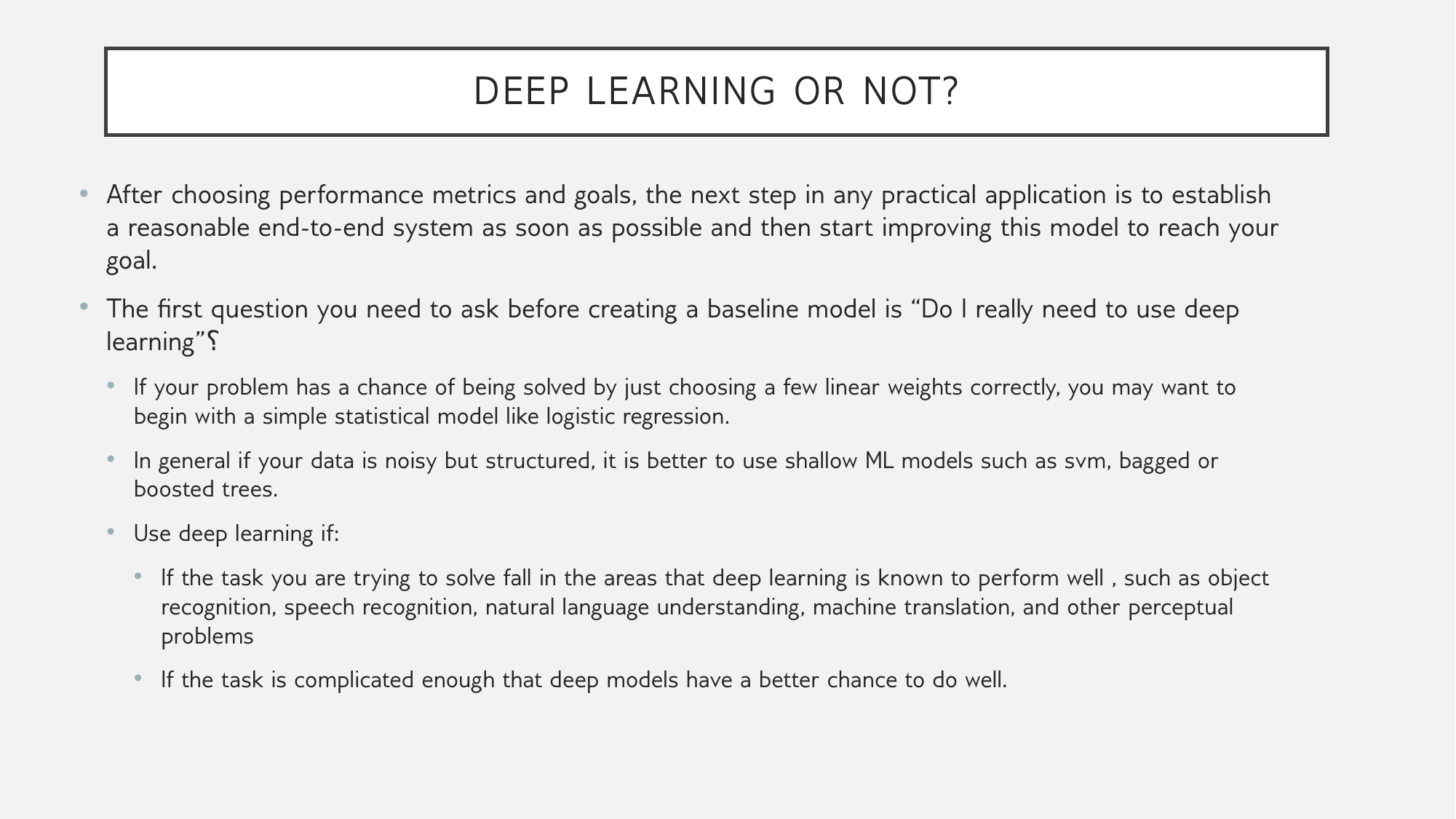

# Deep learning or Not?
After choosing performance metrics and goals, the next step in any practical application is to establish a reasonable end-to-end system as soon as possible and then start improving this model to reach your goal.
The first question you need to ask before creating a baseline model is “Do I really need to use deep learning”؟
If your problem has a chance of being solved by just choosing a few linear weights correctly, you may want to begin with a simple statistical model like logistic regression.
In general if your data is noisy but structured, it is better to use shallow ML models such as svm, bagged or boosted trees.
Use deep learning if:
If the task you are trying to solve fall in the areas that deep learning is known to perform well , such as object recognition, speech recognition, natural language understanding, machine translation, and other perceptual problems
If the task is complicated enough that deep models have a better chance to do well.